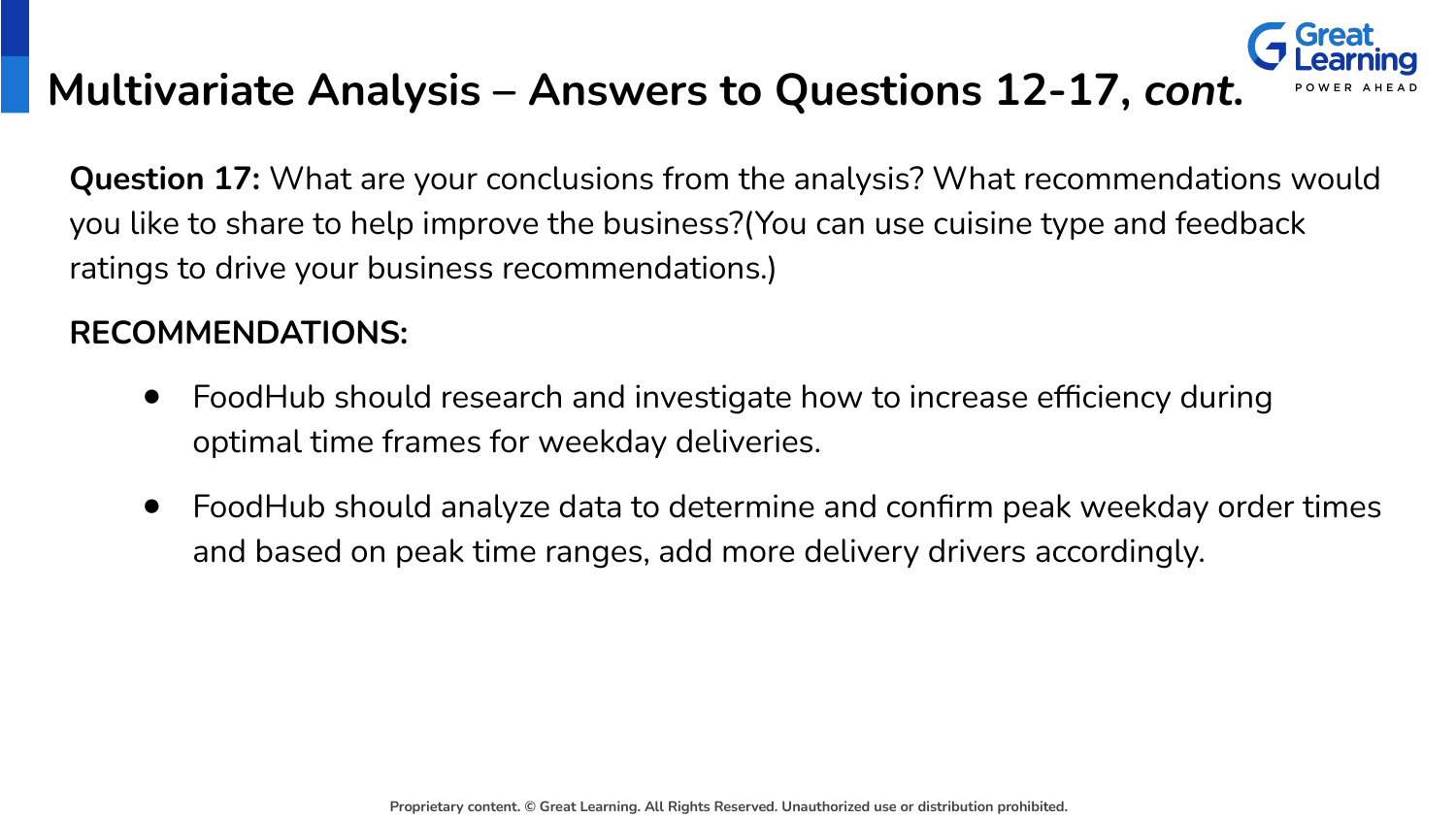

# Multivariate Analysis – Answers to Questions 12-17, cont.
Question 17: What are your conclusions from the analysis? What recommendations would you like to share to help improve the business?(You can use cuisine type and feedback ratings to drive your business recommendations.)
RECOMMENDATIONS:
FoodHub should research and investigate how to increase efficiency during optimal time frames for weekday deliveries.
FoodHub should analyze data to determine and confirm peak weekday order times and based on peak time ranges, add more delivery drivers accordingly.